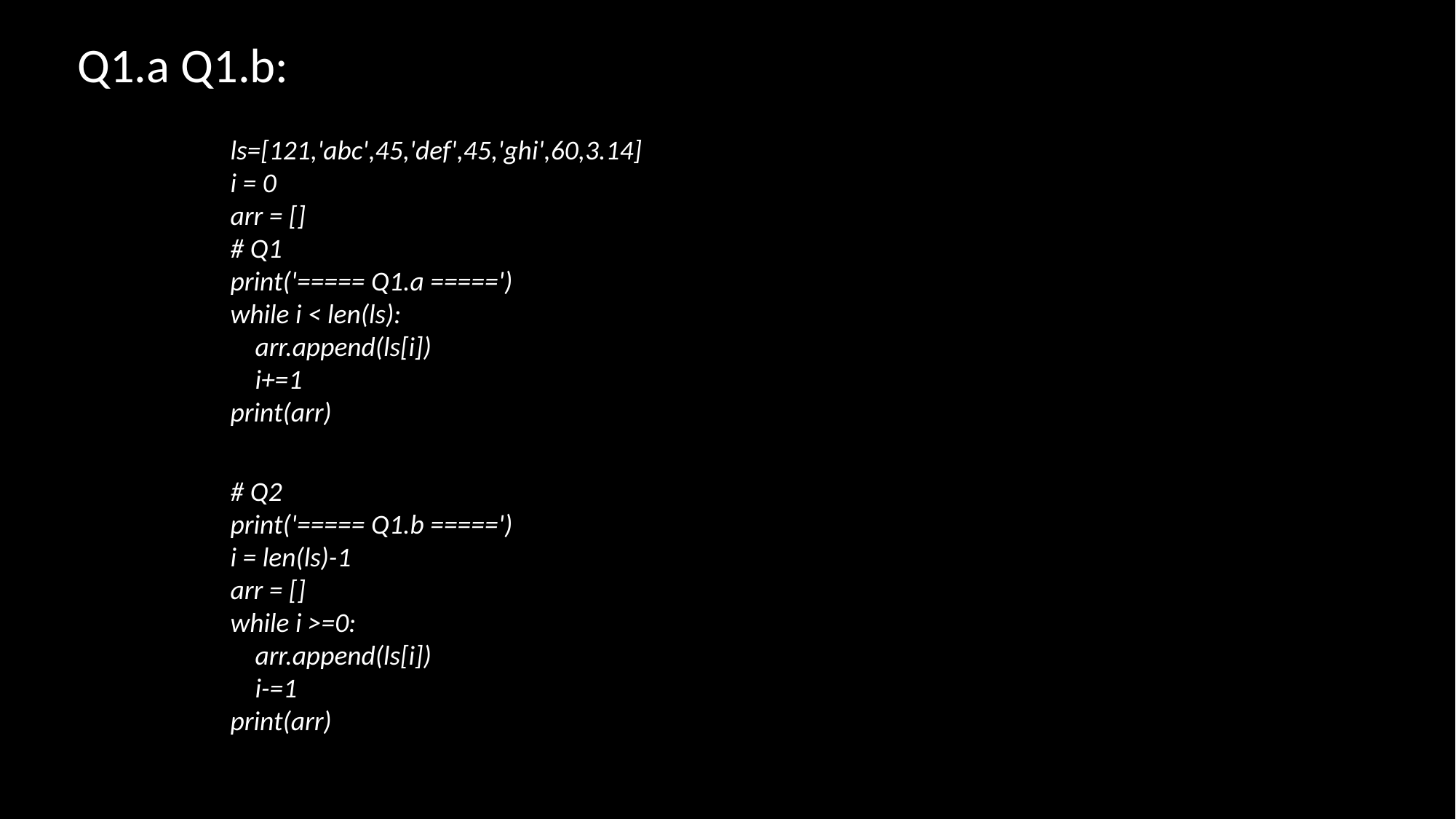

Q1.a Q1.b:
ls=[121,'abc',45,'def',45,'ghi',60,3.14]
i = 0
arr = []
# Q1
print('===== Q1.a =====')
while i < len(ls):
    arr.append(ls[i])
    i+=1
print(arr)

# Q2
print('===== Q1.b =====')
i = len(ls)-1
arr = []
while i >=0:
    arr.append(ls[i])
    i-=1
print(arr)